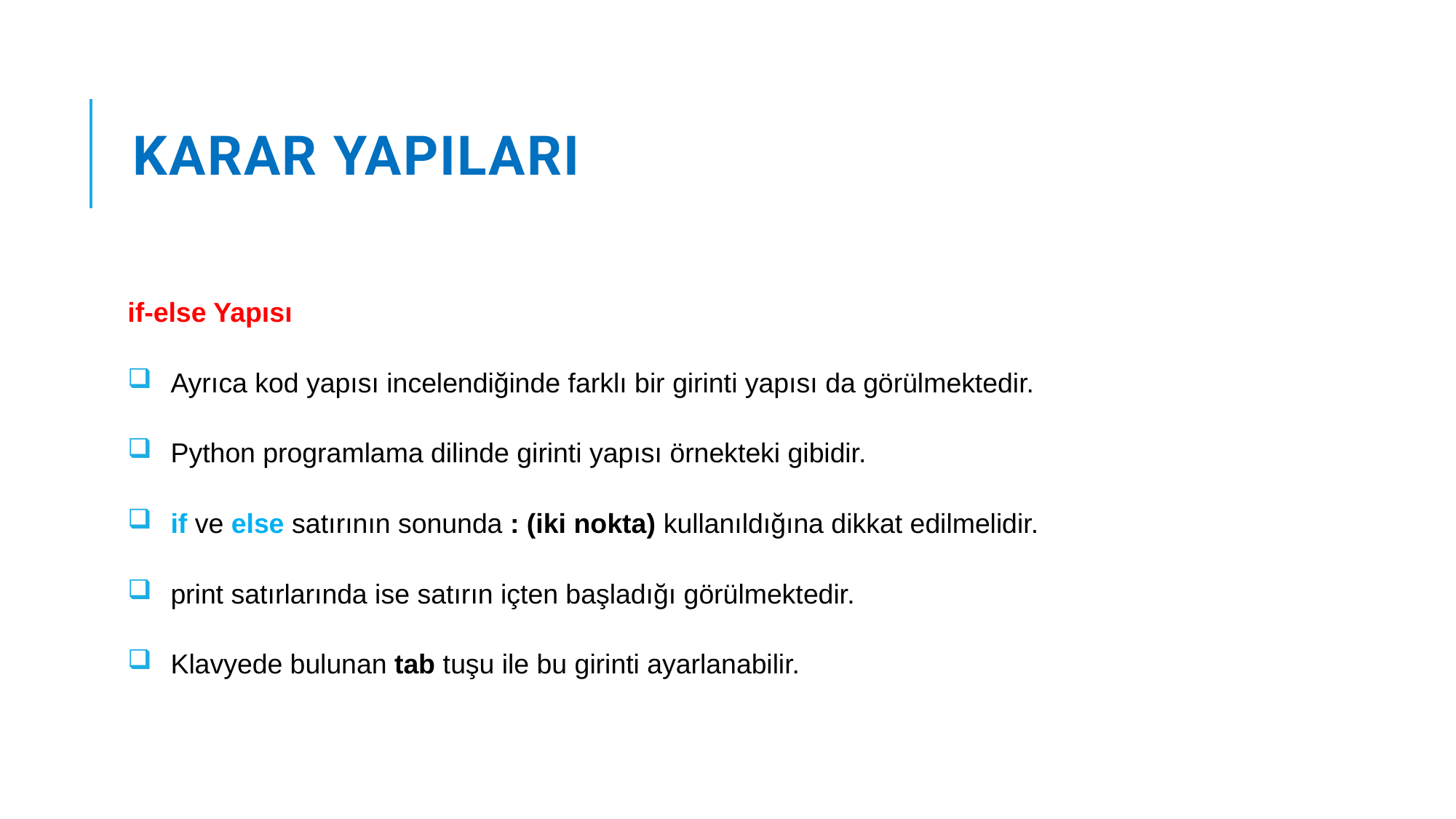

# Karar yapıları
if-else Yapısı
Ayrıca kod yapısı incelendiğinde farklı bir girinti yapısı da görülmektedir.
Python programlama dilinde girinti yapısı örnekteki gibidir.
if ve else satırının sonunda : (iki nokta) kullanıldığına dikkat edilmelidir.
print satırlarında ise satırın içten başladığı görülmektedir.
Klavyede bulunan tab tuşu ile bu girinti ayarlanabilir.